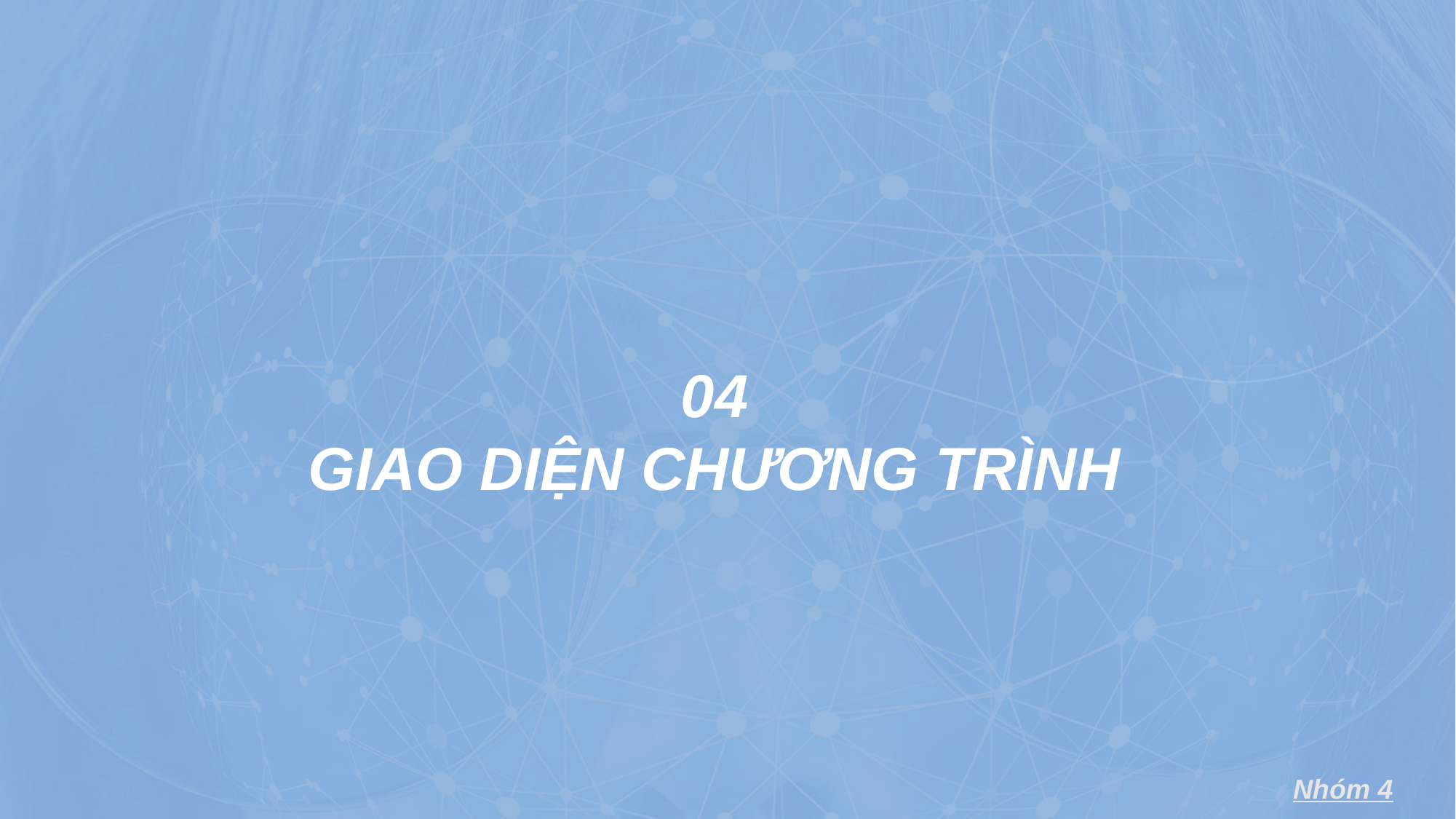

04
GIAO DIỆN CHƯƠNG TRÌNH
Nhóm 4